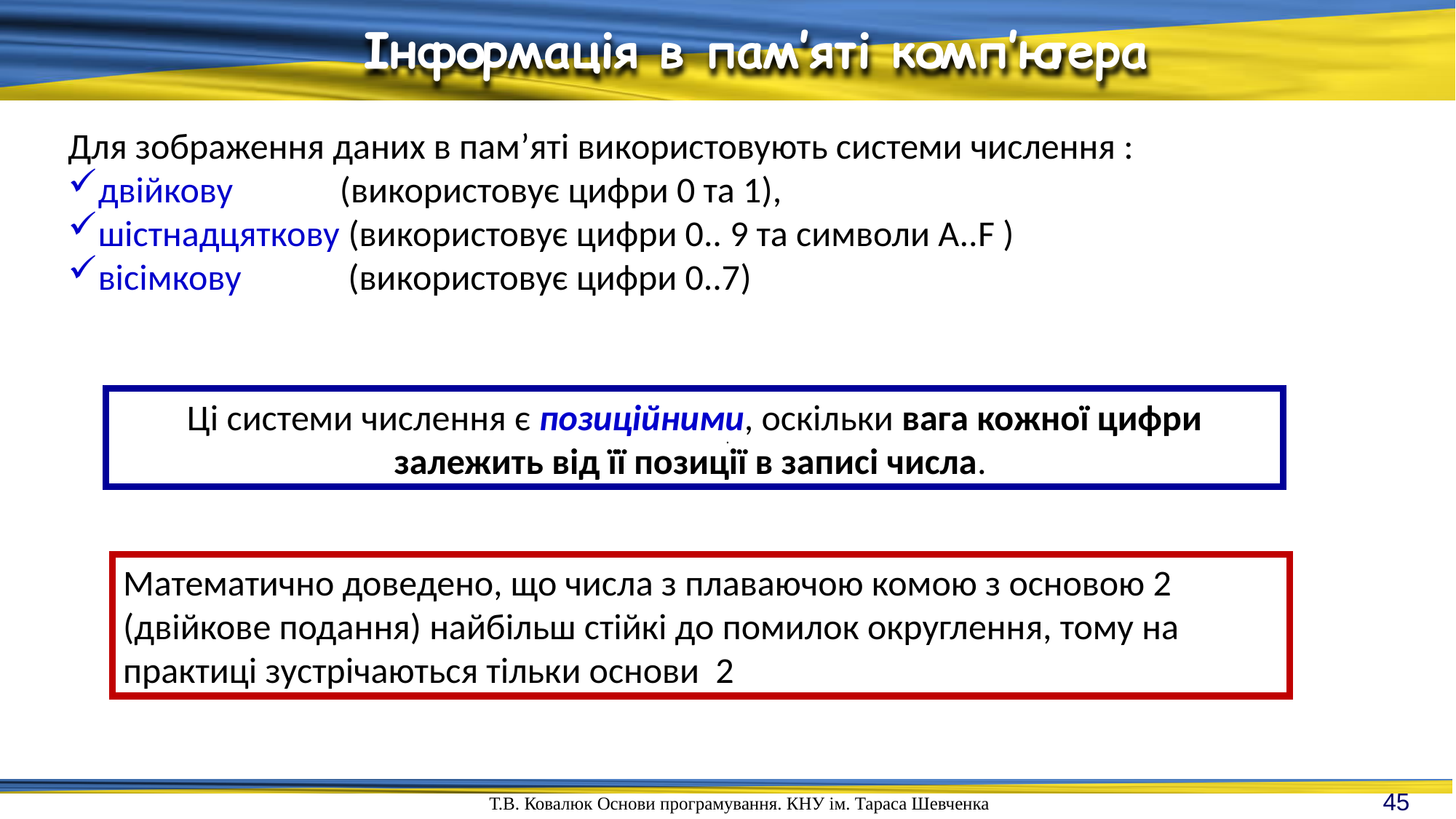

Інформація в пам’яті комп’ютера
Для зображення даних в пам’яті використовують системи числення :
двійкову             (використовує цифри 0 та 1),
шістнадцяткову (використовує цифри 0.. 9 та символи А..F )
вісімкову             (використовує цифри 0..7)

Ці системи числення є позиційними, оскільки вага кожної цифри залежить від її позиції в записі числа.
.
Математично доведено, що числа з плаваючою комою з основою 2 (двійкове подання) найбільш стійкі до помилок округлення, тому на практиці зустрічаються тільки основи  2